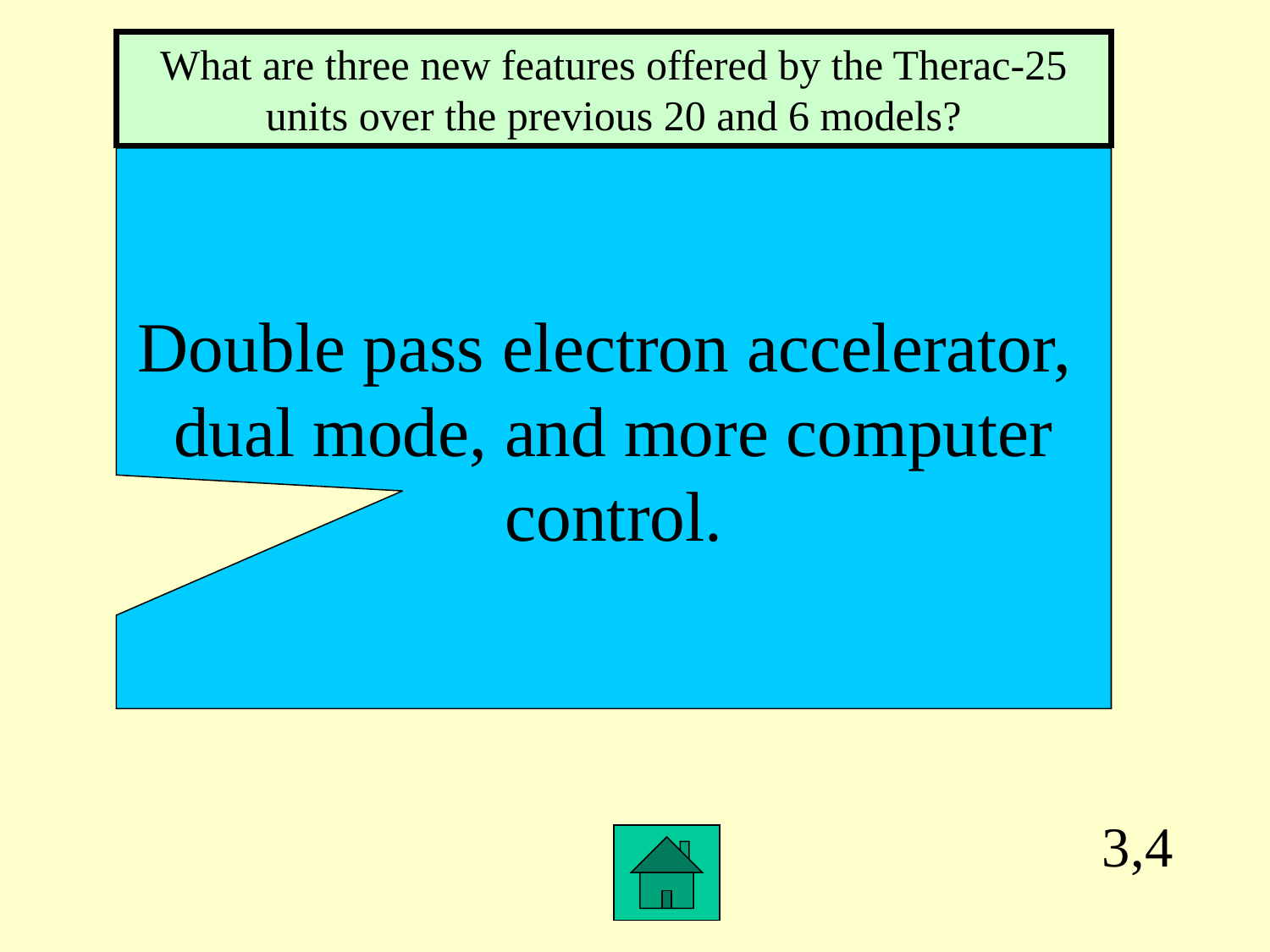

What are three new features offered by the Therac-25 units over the previous 20 and 6 models?
Double pass electron accelerator,
dual mode, and more computer
control.
3,4